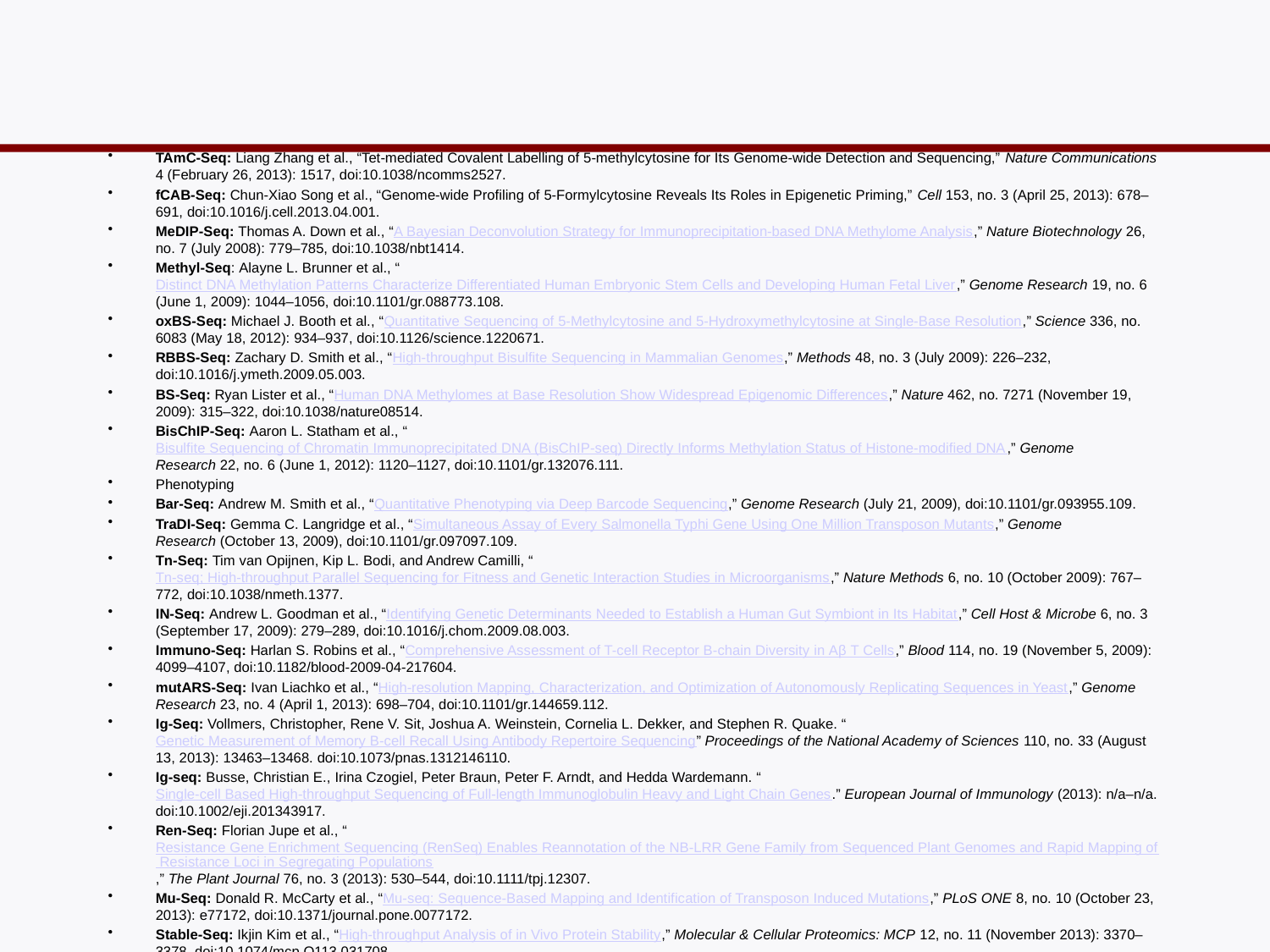

#
TAmC-Seq: Liang Zhang et al., “Tet-mediated Covalent Labelling of 5-methylcytosine for Its Genome-wide Detection and Sequencing,” Nature Communications 4 (February 26, 2013): 1517, doi:10.1038/ncomms2527.
fCAB-Seq: Chun-Xiao Song et al., “Genome-wide Profiling of 5-Formylcytosine Reveals Its Roles in Epigenetic Priming,” Cell 153, no. 3 (April 25, 2013): 678–691, doi:10.1016/j.cell.2013.04.001.
MeDIP-Seq: Thomas A. Down et al., “A Bayesian Deconvolution Strategy for Immunoprecipitation-based DNA Methylome Analysis,” Nature Biotechnology 26, no. 7 (July 2008): 779–785, doi:10.1038/nbt1414.
Methyl-Seq: Alayne L. Brunner et al., “Distinct DNA Methylation Patterns Characterize Differentiated Human Embryonic Stem Cells and Developing Human Fetal Liver,” Genome Research 19, no. 6 (June 1, 2009): 1044–1056, doi:10.1101/gr.088773.108.
oxBS-Seq: Michael J. Booth et al., “Quantitative Sequencing of 5-Methylcytosine and 5-Hydroxymethylcytosine at Single-Base Resolution,” Science 336, no. 6083 (May 18, 2012): 934–937, doi:10.1126/science.1220671.
RBBS-Seq: Zachary D. Smith et al., “High-throughput Bisulfite Sequencing in Mammalian Genomes,” Methods 48, no. 3 (July 2009): 226–232, doi:10.1016/j.ymeth.2009.05.003.
BS-Seq: Ryan Lister et al., “Human DNA Methylomes at Base Resolution Show Widespread Epigenomic Differences,” Nature 462, no. 7271 (November 19, 2009): 315–322, doi:10.1038/nature08514.
BisChIP-Seq: Aaron L. Statham et al., “Bisulfite Sequencing of Chromatin Immunoprecipitated DNA (BisChIP-seq) Directly Informs Methylation Status of Histone-modified DNA,” Genome Research 22, no. 6 (June 1, 2012): 1120–1127, doi:10.1101/gr.132076.111.
Phenotyping
Bar-Seq: Andrew M. Smith et al., “Quantitative Phenotyping via Deep Barcode Sequencing,” Genome Research (July 21, 2009), doi:10.1101/gr.093955.109.
TraDI-Seq: Gemma C. Langridge et al., “Simultaneous Assay of Every Salmonella Typhi Gene Using One Million Transposon Mutants,” Genome Research (October 13, 2009), doi:10.1101/gr.097097.109.
Tn-Seq: Tim van Opijnen, Kip L. Bodi, and Andrew Camilli, “Tn-seq; High-throughput Parallel Sequencing for Fitness and Genetic Interaction Studies in Microorganisms,” Nature Methods 6, no. 10 (October 2009): 767–772, doi:10.1038/nmeth.1377.
IN-Seq: Andrew L. Goodman et al., “Identifying Genetic Determinants Needed to Establish a Human Gut Symbiont in Its Habitat,” Cell Host & Microbe 6, no. 3 (September 17, 2009): 279–289, doi:10.1016/j.chom.2009.08.003.
Immuno-Seq: Harlan S. Robins et al., “Comprehensive Assessment of T-cell Receptor Β-chain Diversity in Αβ T Cells,” Blood 114, no. 19 (November 5, 2009): 4099–4107, doi:10.1182/blood-2009-04-217604.
mutARS-Seq: Ivan Liachko et al., “High-resolution Mapping, Characterization, and Optimization of Autonomously Replicating Sequences in Yeast,” Genome Research 23, no. 4 (April 1, 2013): 698–704, doi:10.1101/gr.144659.112.
Ig-Seq: Vollmers, Christopher, Rene V. Sit, Joshua A. Weinstein, Cornelia L. Dekker, and Stephen R. Quake. “Genetic Measurement of Memory B-cell Recall Using Antibody Repertoire Sequencing” Proceedings of the National Academy of Sciences 110, no. 33 (August 13, 2013): 13463–13468. doi:10.1073/pnas.1312146110.
Ig-seq: Busse, Christian E., Irina Czogiel, Peter Braun, Peter F. Arndt, and Hedda Wardemann. “Single-cell Based High-throughput Sequencing of Full-length Immunoglobulin Heavy and Light Chain Genes.” European Journal of Immunology (2013): n/a–n/a. doi:10.1002/eji.201343917.
Ren-Seq: Florian Jupe et al., “Resistance Gene Enrichment Sequencing (RenSeq) Enables Reannotation of the NB-LRR Gene Family from Sequenced Plant Genomes and Rapid Mapping of Resistance Loci in Segregating Populations,” The Plant Journal 76, no. 3 (2013): 530–544, doi:10.1111/tpj.12307.
Mu-Seq: Donald R. McCarty et al., “Mu-seq: Sequence-Based Mapping and Identification of Transposon Induced Mutations,” PLoS ONE 8, no. 10 (October 23, 2013): e77172, doi:10.1371/journal.pone.0077172.
Stable-Seq: Ikjin Kim et al., “High-throughput Analysis of in Vivo Protein Stability,” Molecular & Cellular Proteomics: MCP 12, no. 11 (November 2013): 3370–3378, doi:10.1074/mcp.O113.031708.